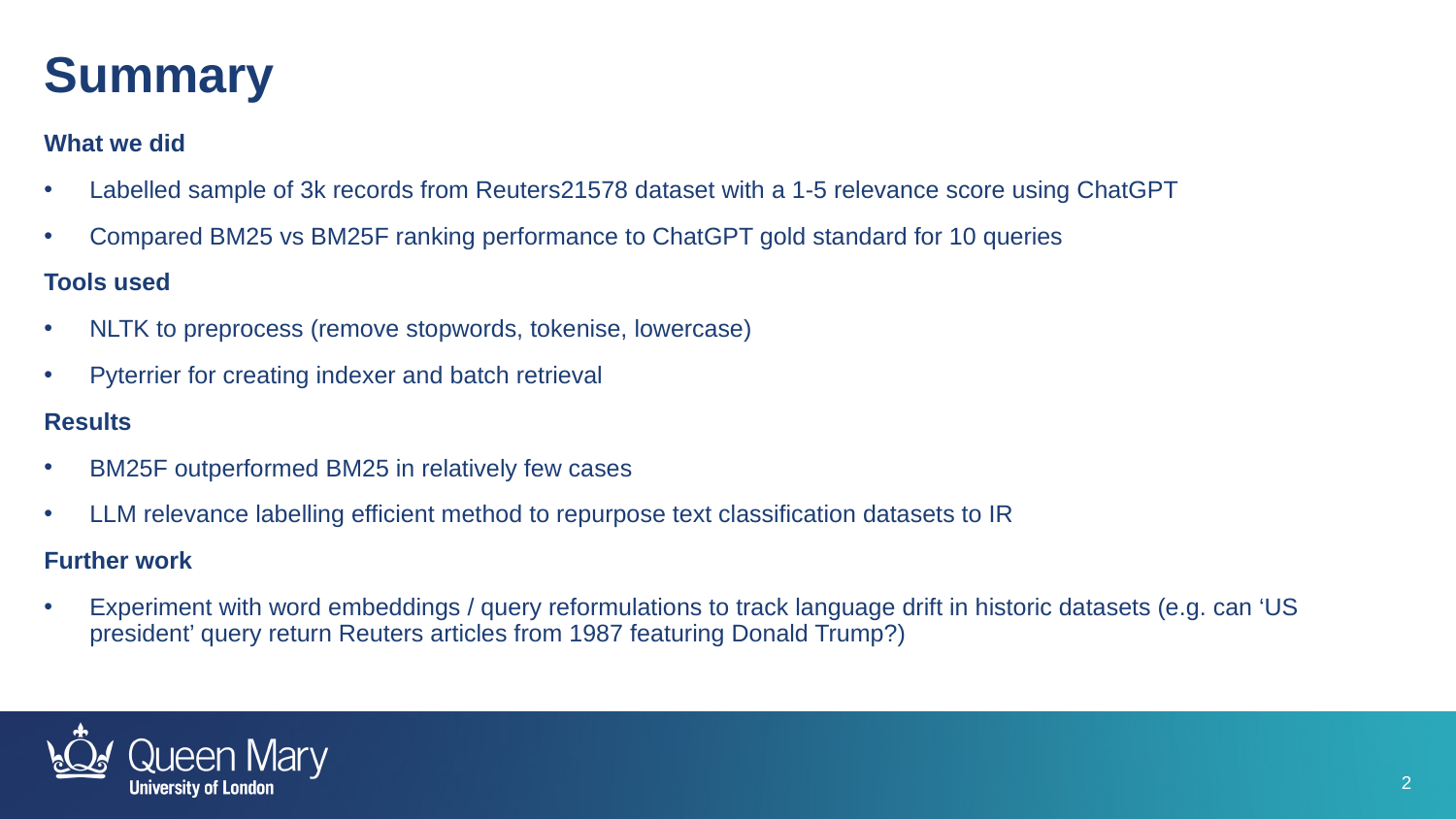

Summary
What we did
Labelled sample of 3k records from Reuters21578 dataset with a 1-5 relevance score using ChatGPT
Compared BM25 vs BM25F ranking performance to ChatGPT gold standard for 10 queries
Tools used
NLTK to preprocess (remove stopwords, tokenise, lowercase)
Pyterrier for creating indexer and batch retrieval
Results
BM25F outperformed BM25 in relatively few cases
LLM relevance labelling efficient method to repurpose text classification datasets to IR
Further work
Experiment with word embeddings / query reformulations to track language drift in historic datasets (e.g. can ‘US president’ query return Reuters articles from 1987 featuring Donald Trump?)